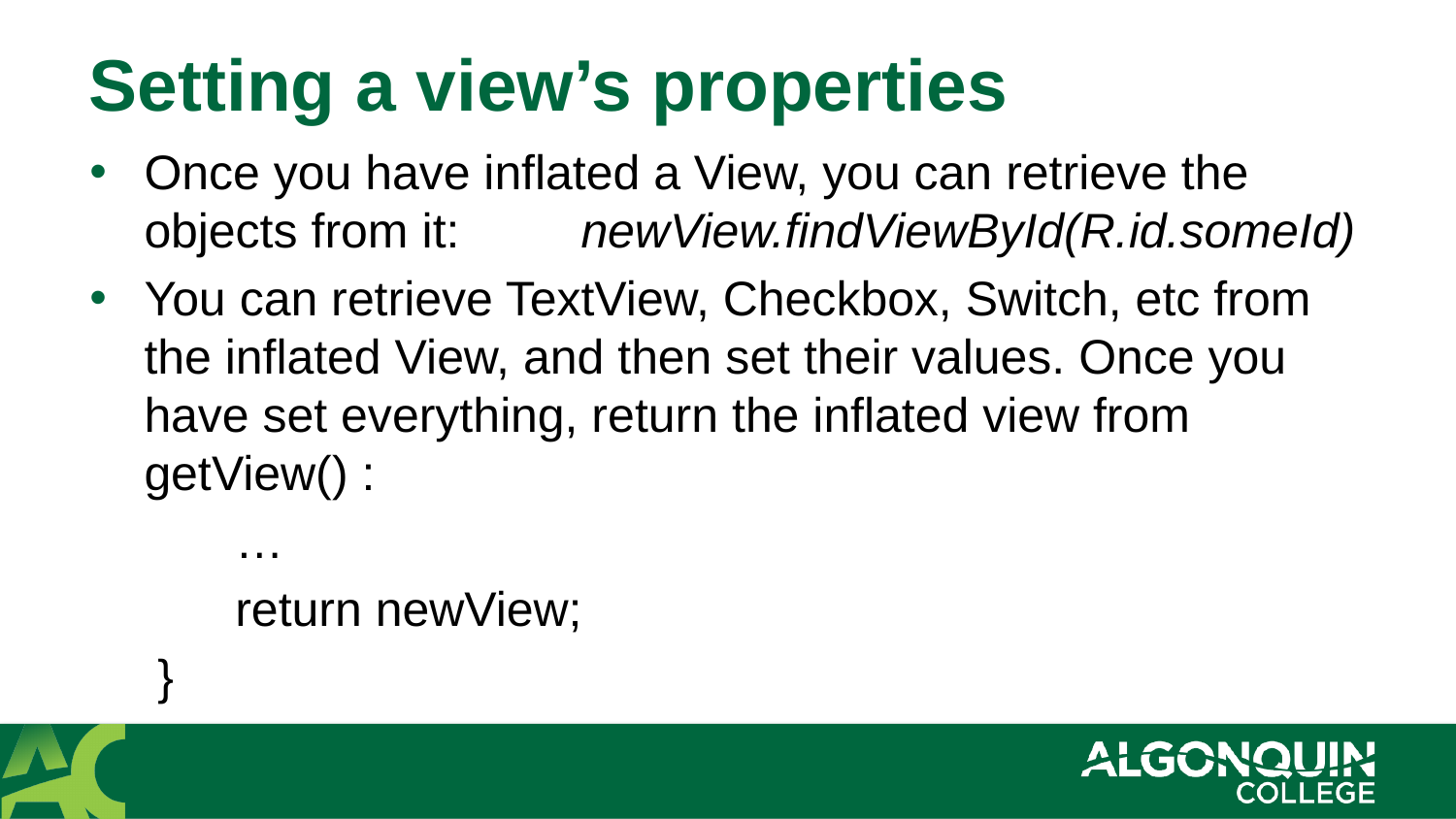

# Setting a view’s properties
Once you have inflated a View, you can retrieve the objects from it: 	newView.findViewById(R.id.someId)
You can retrieve TextView, Checkbox, Switch, etc from the inflated View, and then set their values. Once you have set everything, return the inflated view from getView() :
	…
	return newView;
     }